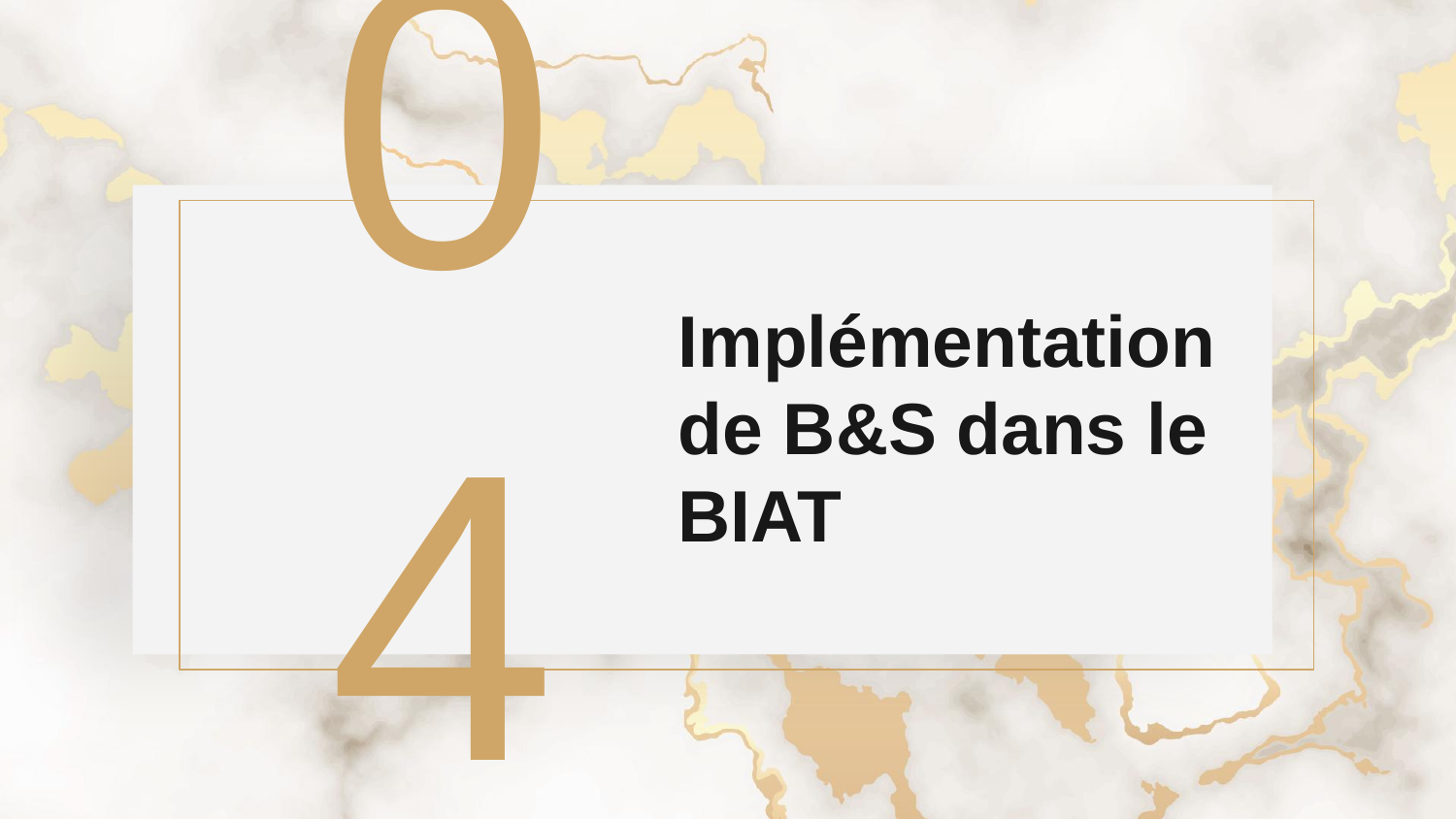

04
# Implémentation de B&S dans le BIAT